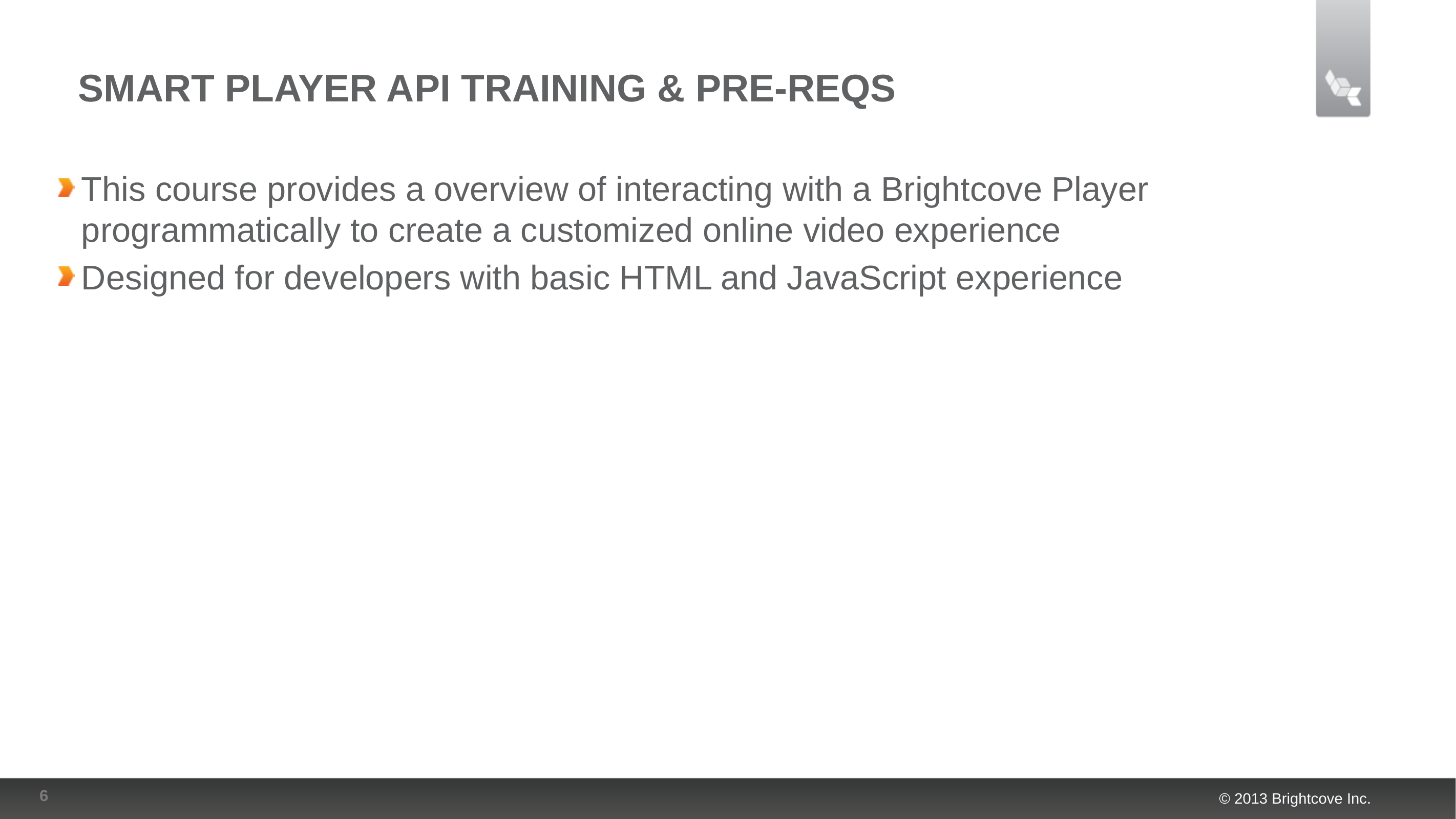

# Smart Player API Training & Pre-reqs
This course provides a overview of interacting with a Brightcove Player programmatically to create a customized online video experience
Designed for developers with basic HTML and JavaScript experience
6